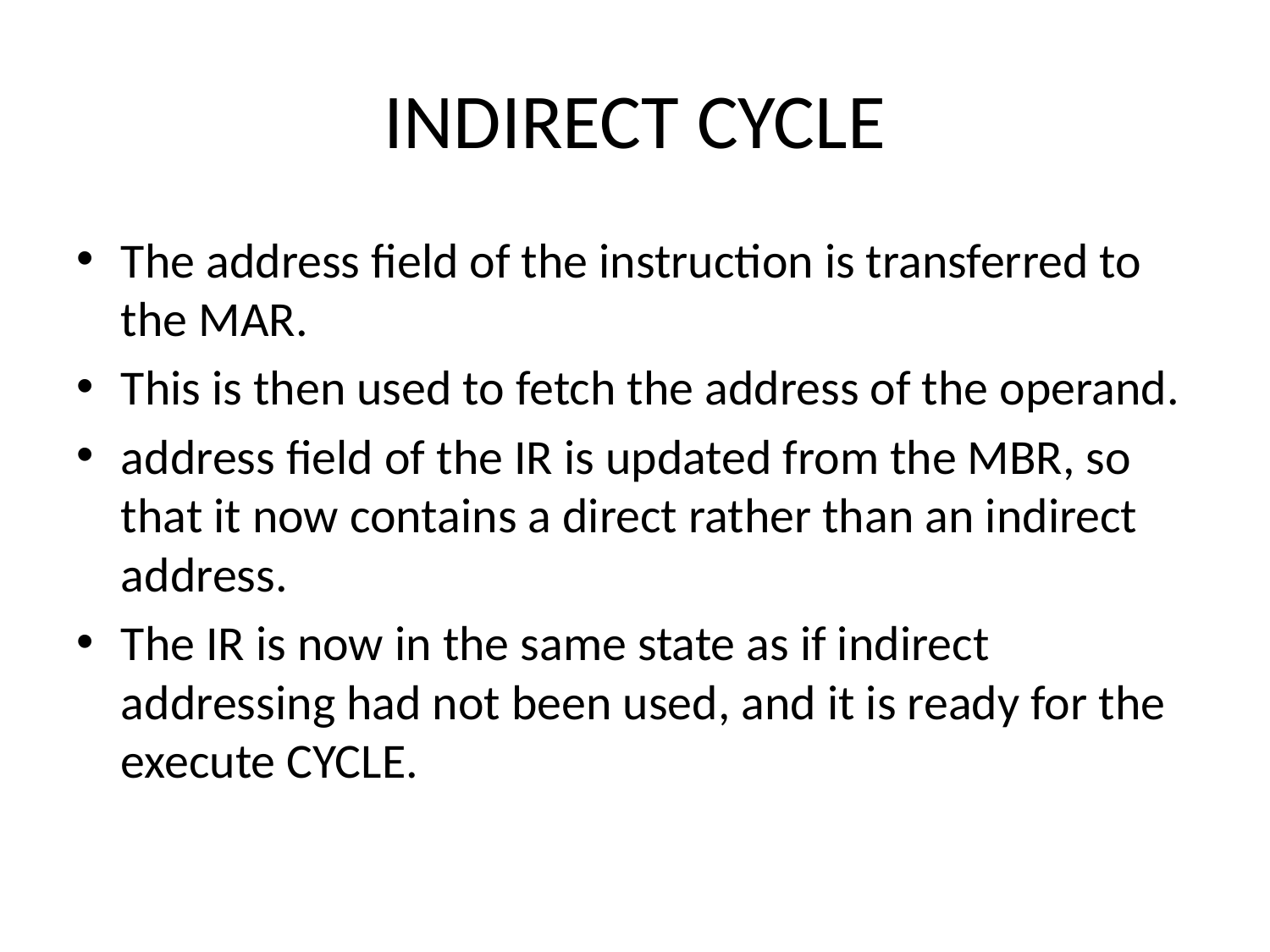

# INDIRECT CYCLE
The address field of the instruction is transferred to the MAR.
This is then used to fetch the address of the operand.
address field of the IR is updated from the MBR, so that it now contains a direct rather than an indirect address.
The IR is now in the same state as if indirect addressing had not been used, and it is ready for the execute CYCLE.